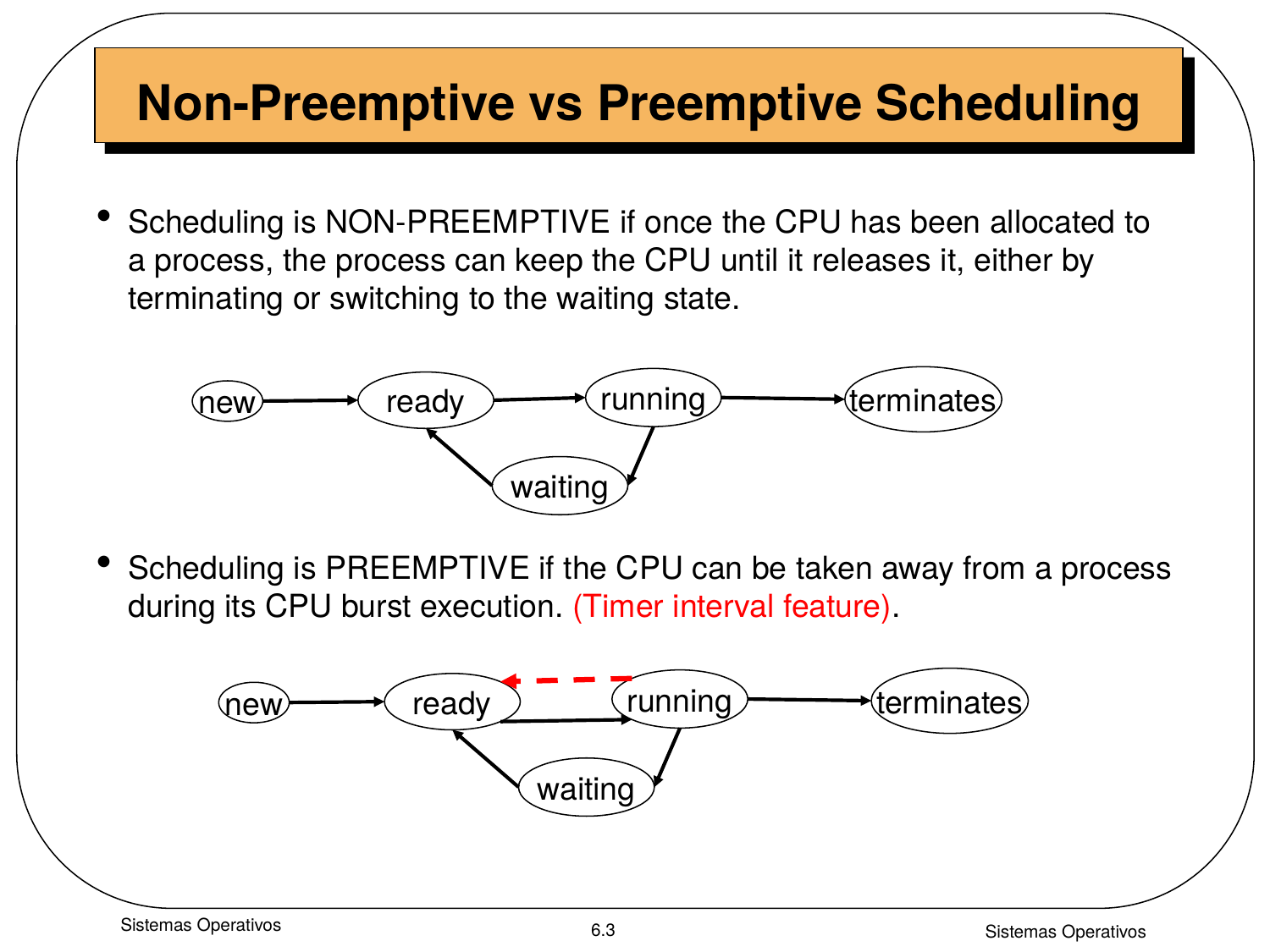

# Non-Preemptive vs Preemptive Scheduling
Scheduling is NON-PREEMPTIVE if once the CPU has been allocated to a process, the process can keep the CPU until it releases it, either by terminating or switching to the waiting state.

Scheduling is PREEMPTIVE if the CPU can be taken away from a process during its CPU burst execution. (Timer interval feature).

terminates
running
ready
new
waiting
terminates
running
ready
new
waiting
Sistemas Operativos